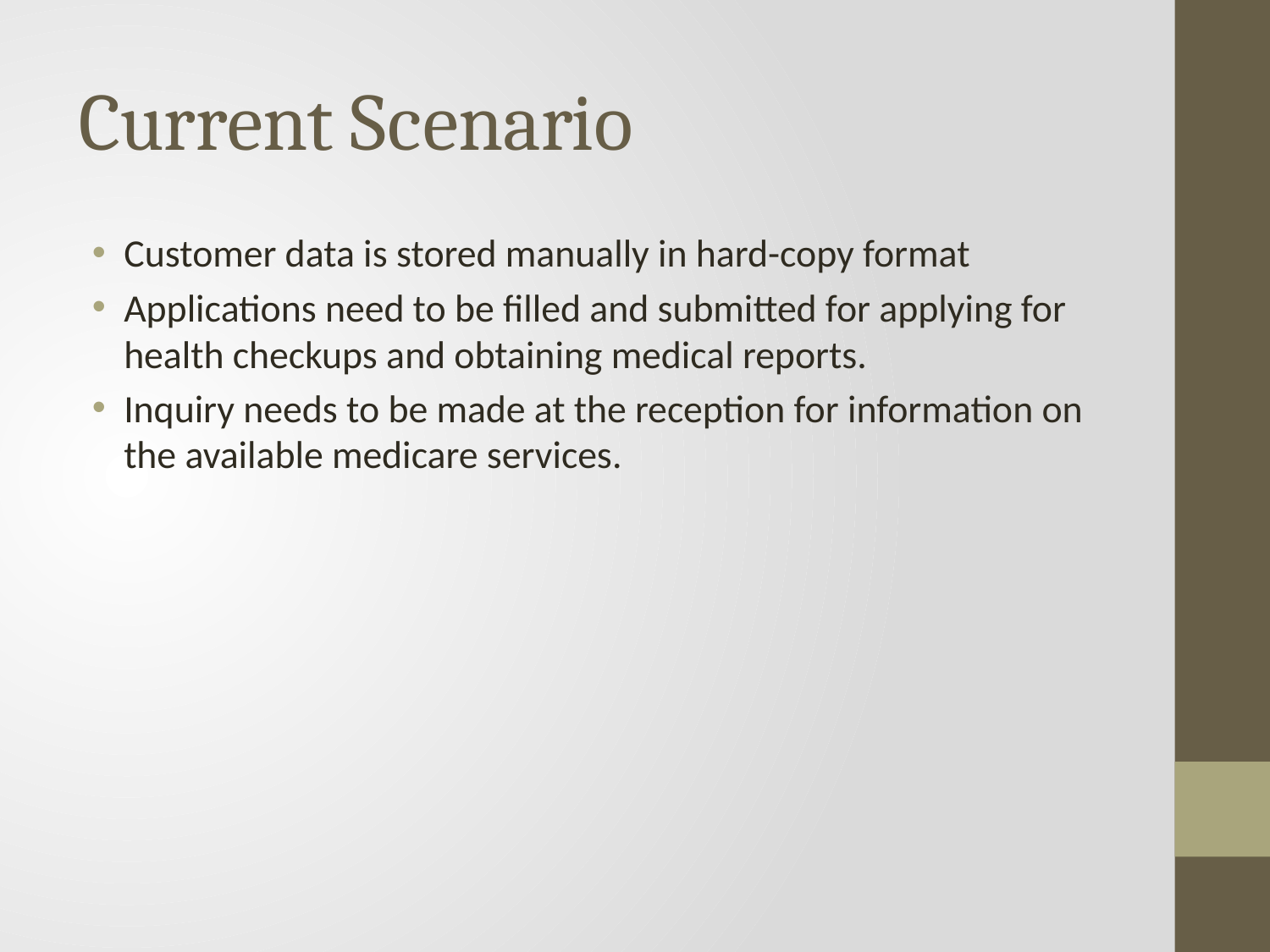

# Current Scenario
Customer data is stored manually in hard-copy format
Applications need to be filled and submitted for applying for health checkups and obtaining medical reports.
Inquiry needs to be made at the reception for information on the available medicare services.